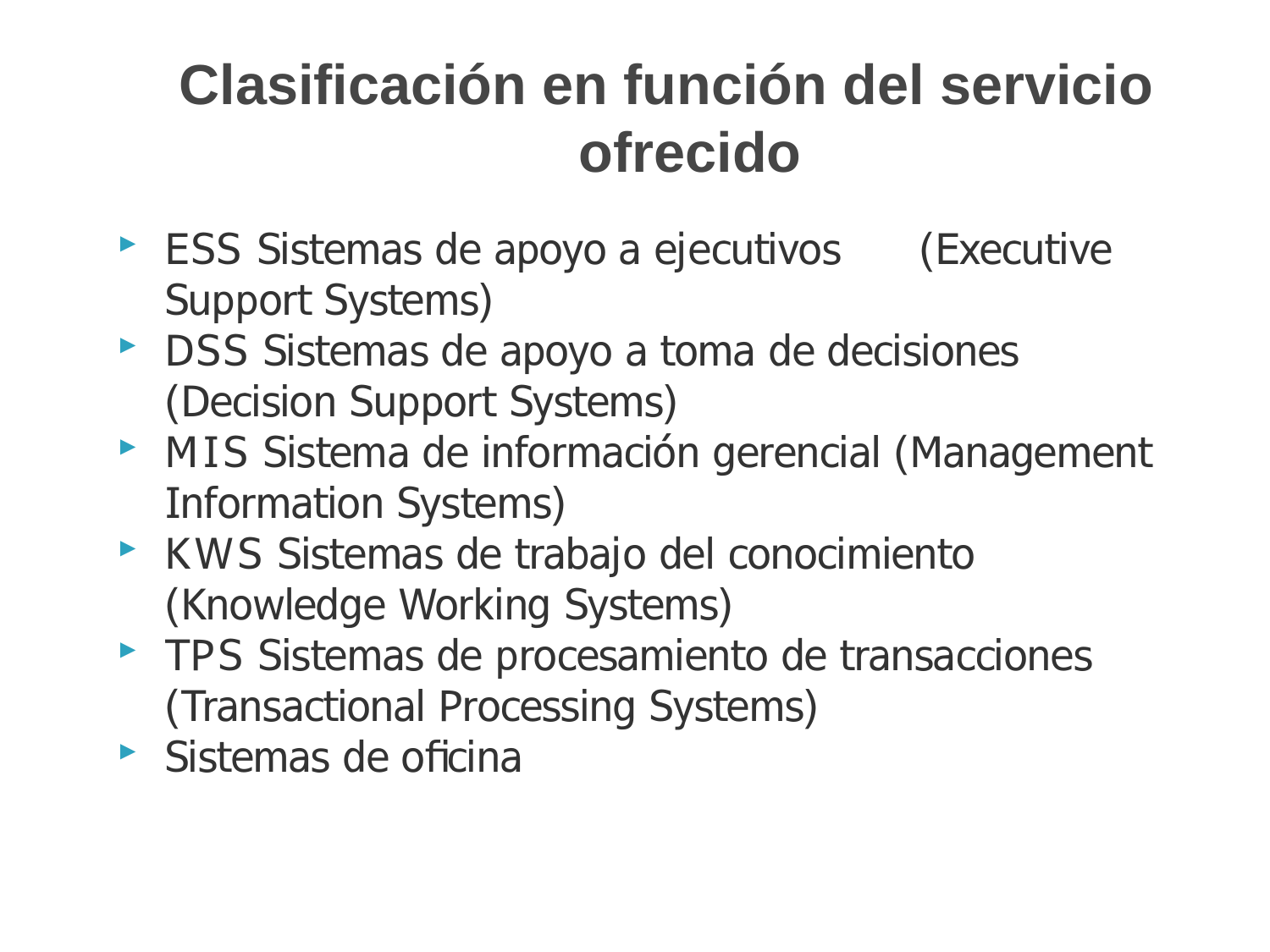

Clasificación en función del servicio ofrecido
ESS Sistemas de apoyo a ejecutivos      (Executive Support Systems)
DSS Sistemas de apoyo a toma de decisiones (Decision Support Systems)
MIS Sistema de información gerencial (Management Information Systems)
KWS Sistemas de trabajo del conocimiento           (Knowledge Working Systems)
TPS Sistemas de procesamiento de transacciones (Transactional Processing Systems)
Sistemas de oficina